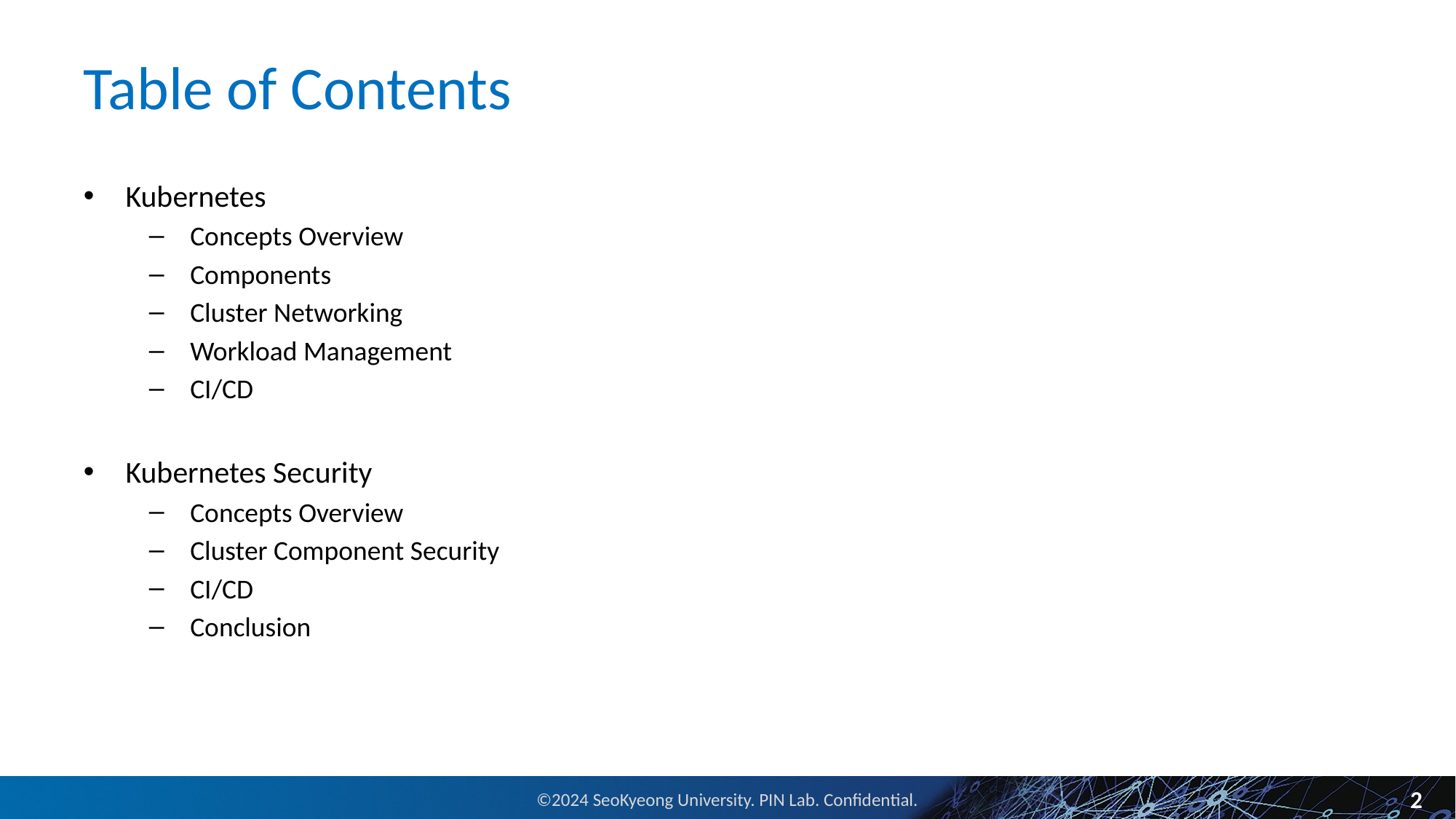

# Table of Contents
Kubernetes
Concepts Overview
Components
Cluster Networking
Workload Management
CI/CD

Kubernetes Security
Concepts Overview
Cluster Component Security
CI/CD
Conclusion

2